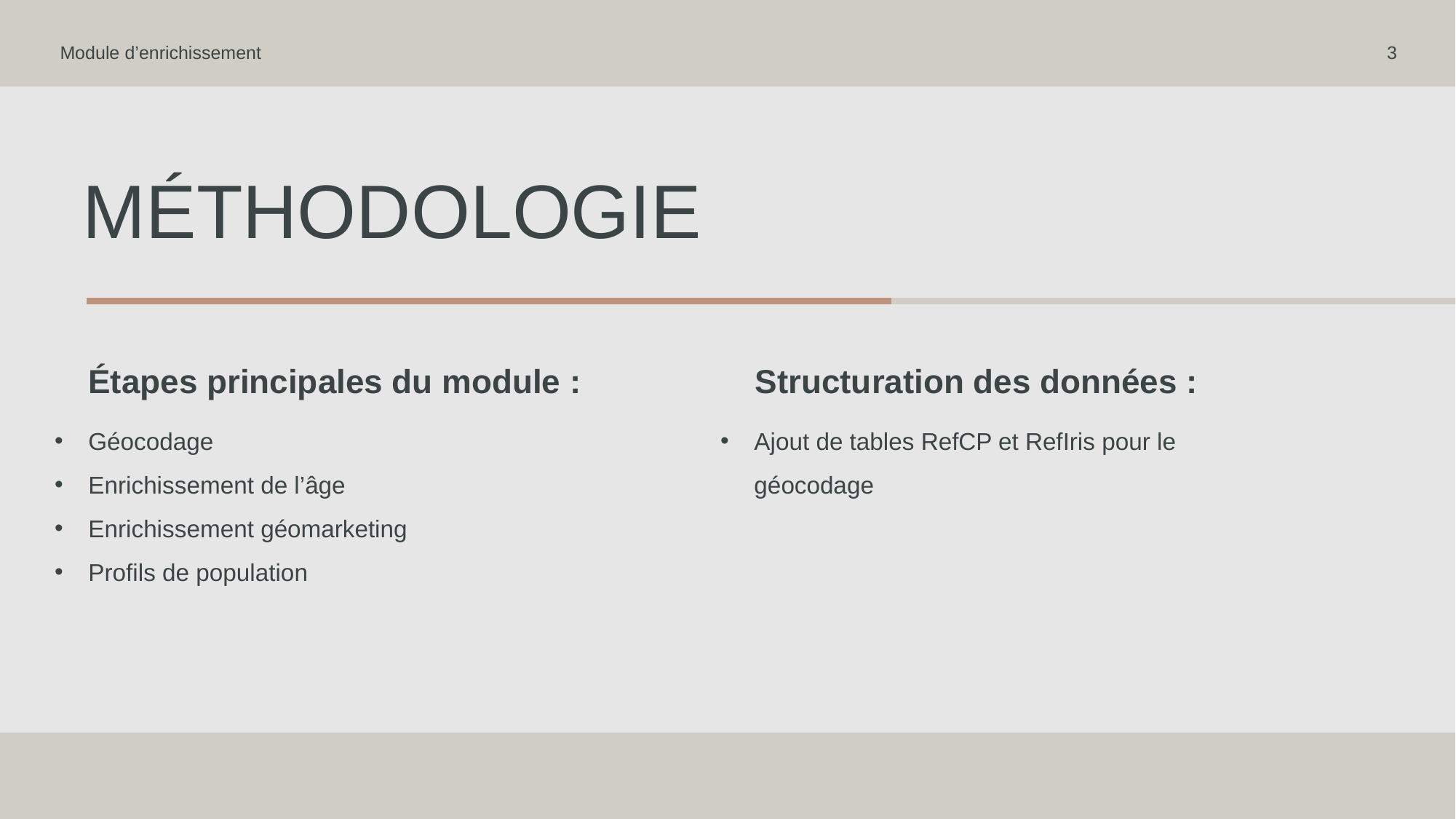

Module d’enrichissement
3
# Méthodologie
Étapes principales du module :
Structuration des données :
Géocodage
Enrichissement de l’âge
Enrichissement géomarketing
Profils de population
Ajout de tables RefCP et RefIris pour le géocodage